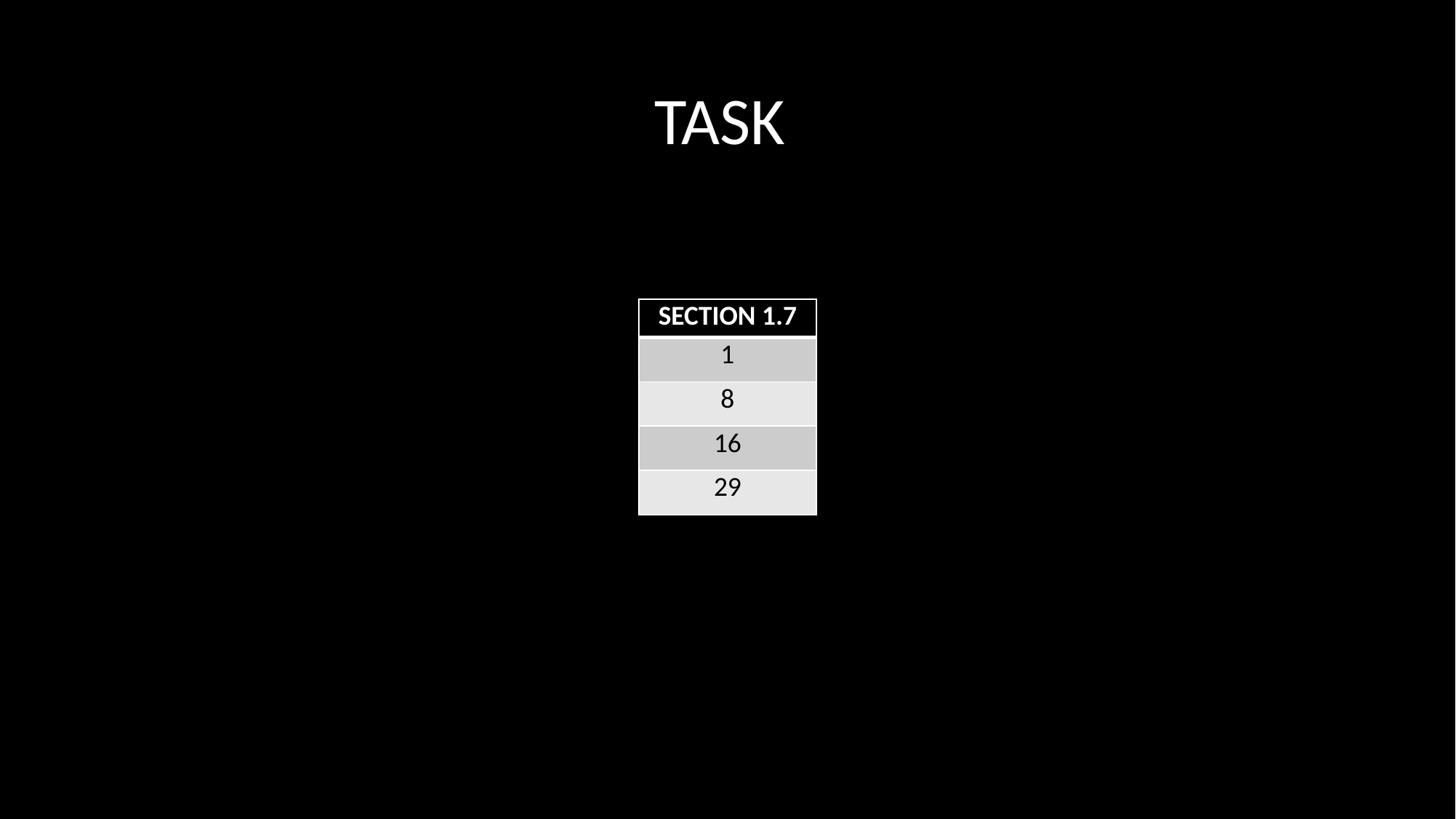

# TASK
| SECTION 1.7 |
| --- |
| 1 |
| 8 |
| 16 |
| 29 |